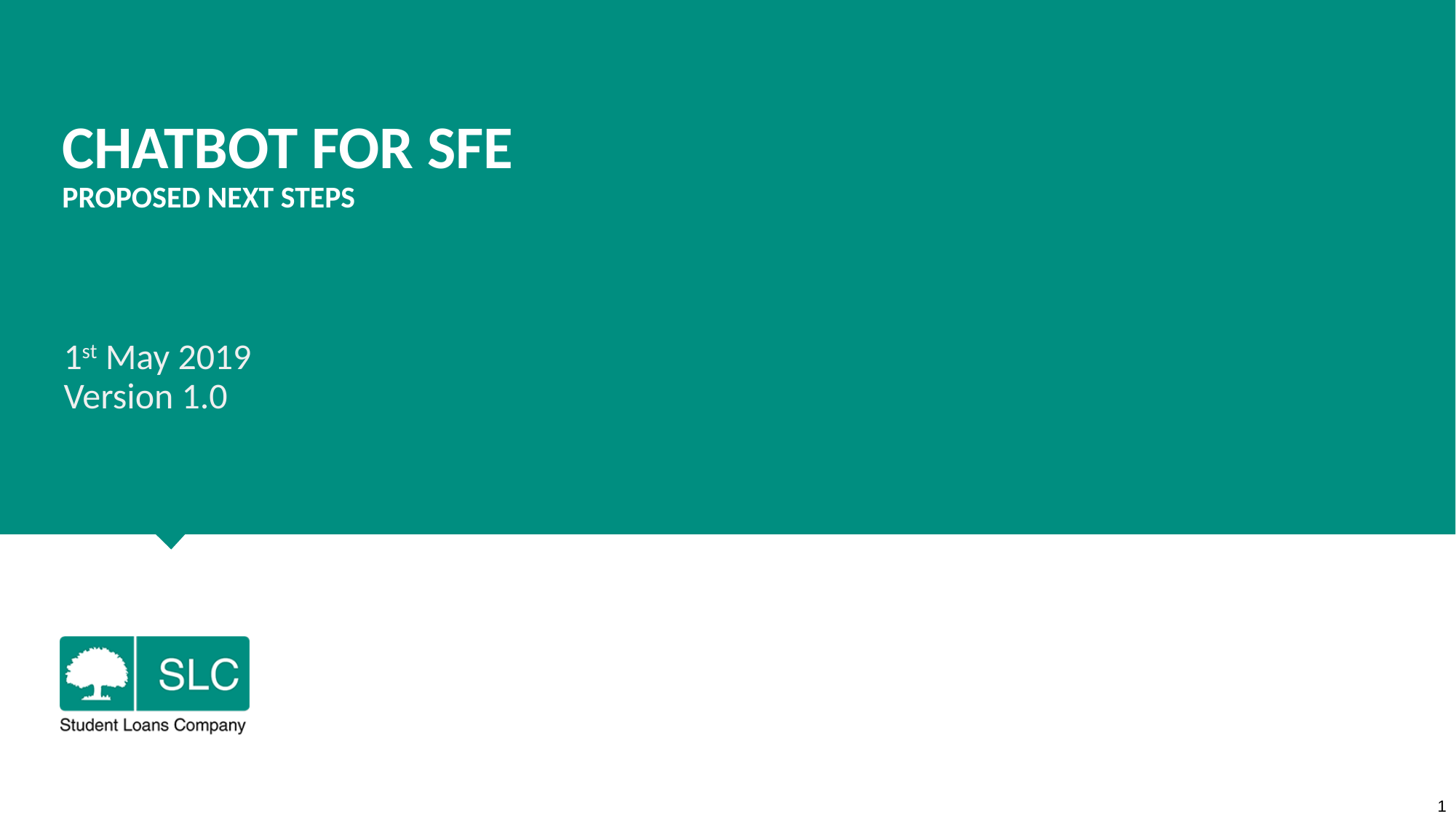

CHATBOT FOR SFE
PROPOSED NEXT STEPS
# 1st May 2019 Version 1.0
1